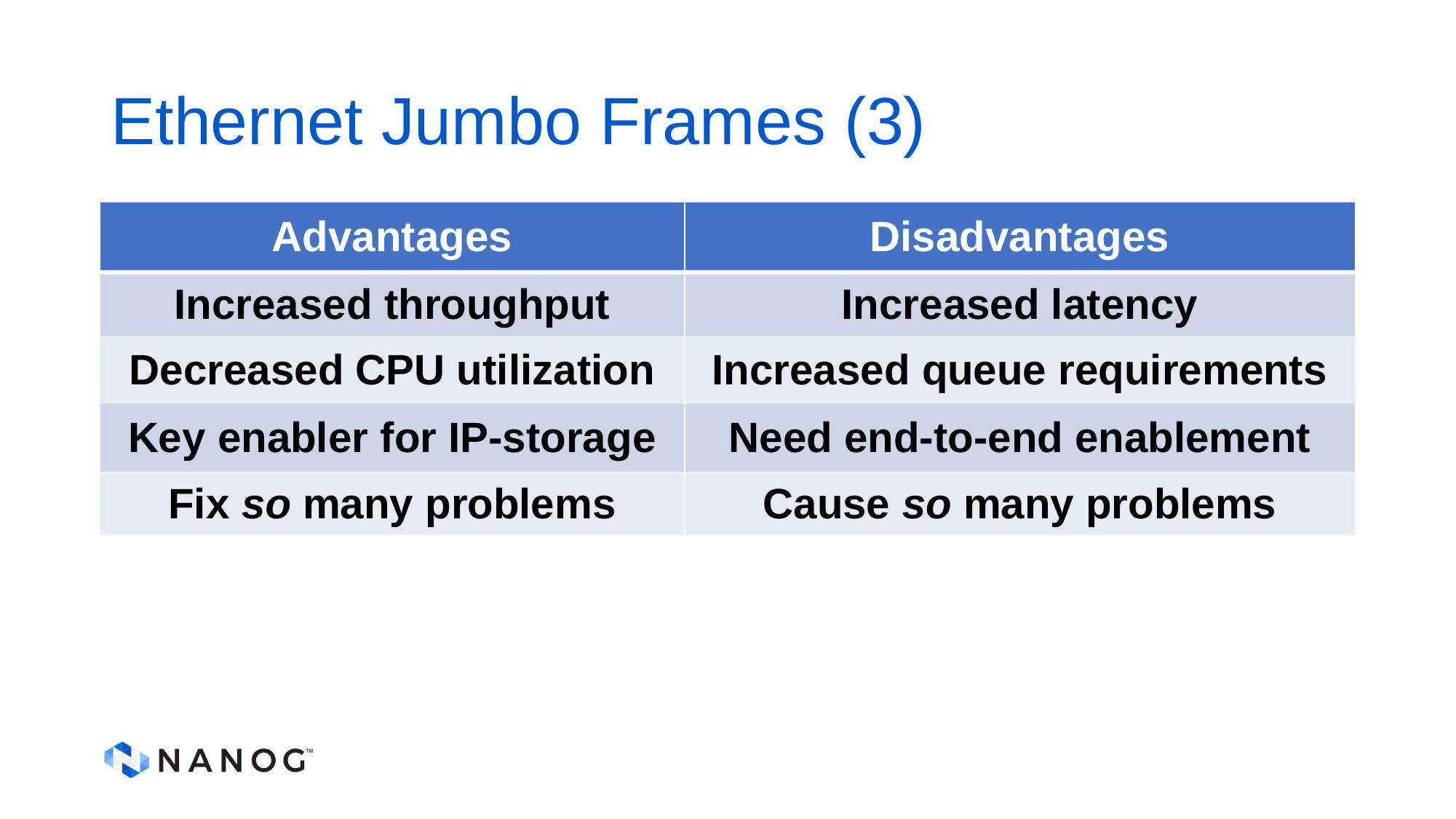

# Ethernet Jumbo Frames (3)
| Advantages | Disadvantages |
| --- | --- |
| Increased throughput | Increased latency |
| Decreased CPU utilization | Increased queue requirements |
| Key enabler for IP-storage | Need end-to-end enablement |
| Fix so many problems | Cause so many problems |